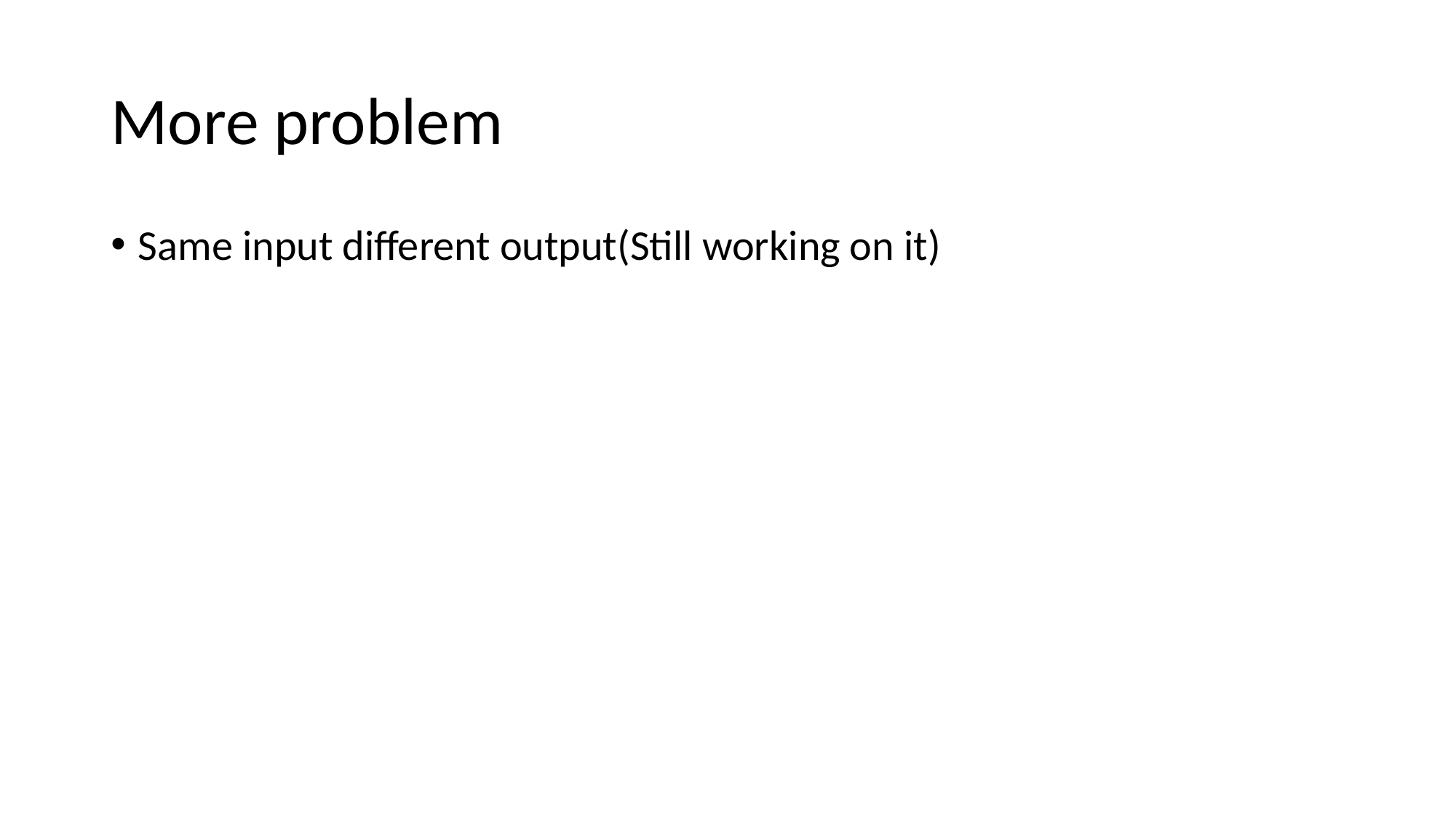

# More problem
Same input different output(Still working on it)